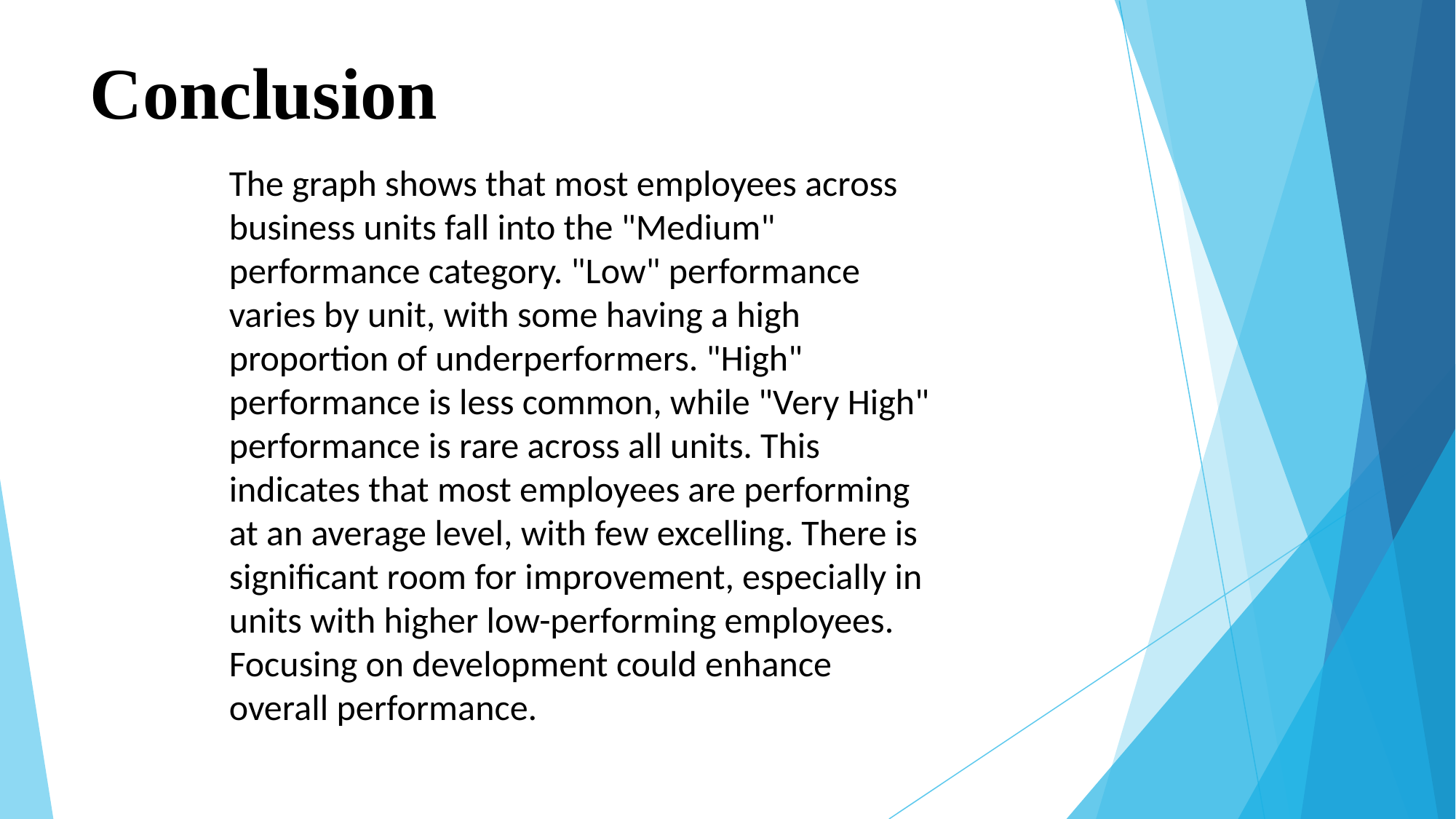

# Conclusion
The graph shows that most employees across business units fall into the "Medium" performance category. "Low" performance varies by unit, with some having a high proportion of underperformers. "High" performance is less common, while "Very High" performance is rare across all units. This indicates that most employees are performing at an average level, with few excelling. There is significant room for improvement, especially in units with higher low-performing employees. Focusing on development could enhance overall performance.